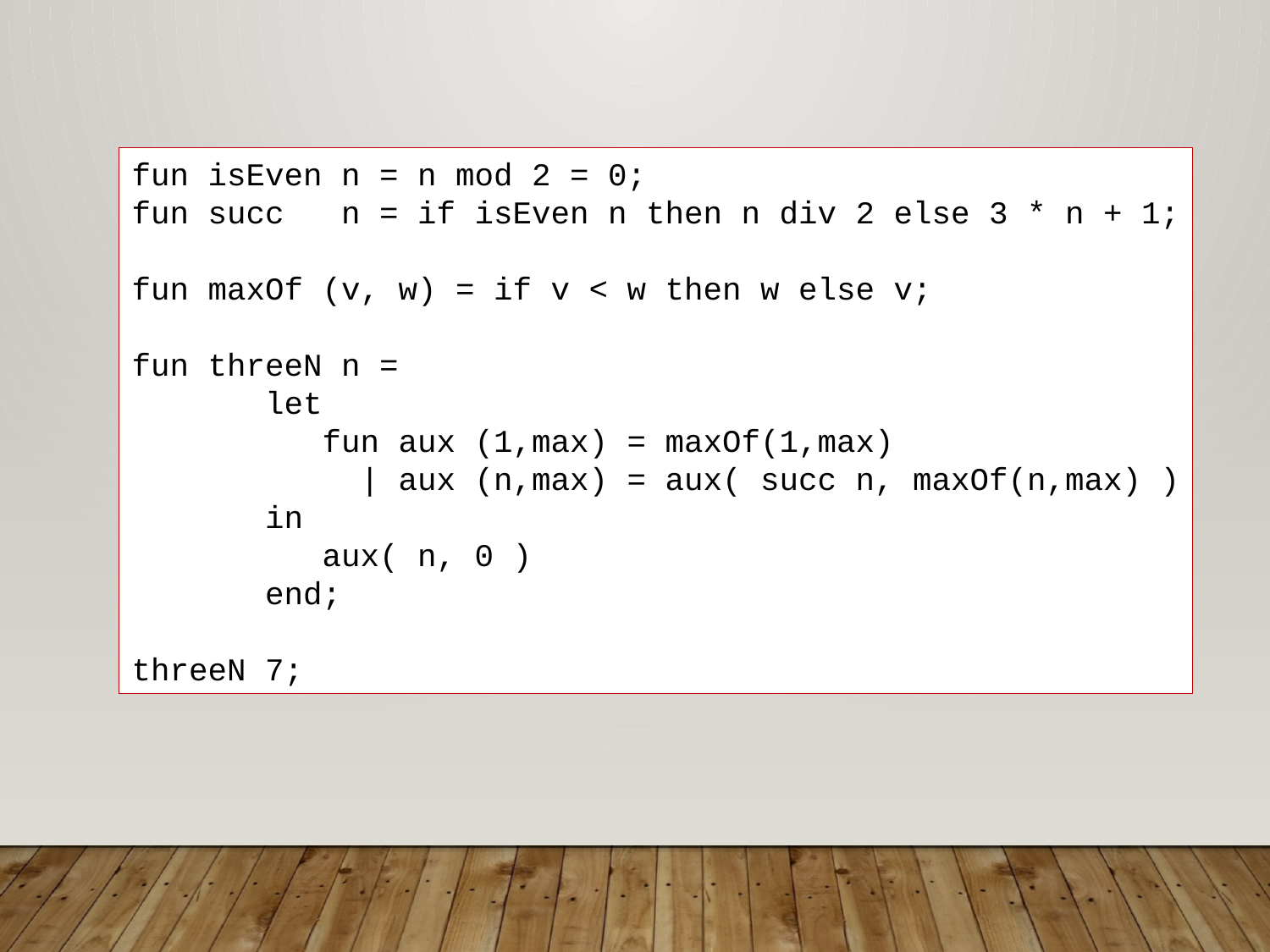

fun isEven n = n mod 2 = 0;
fun succ   n = if isEven n then n div 2 else 3 * n + 1;

fun maxOf (v, w) = if v < w then w else v;

fun threeN n =
       let
          fun aux (1,max) = maxOf(1,max)
            | aux (n,max) = aux( succ n, maxOf(n,max) )
       in
          aux( n, 0 )
       end;

threeN 7;